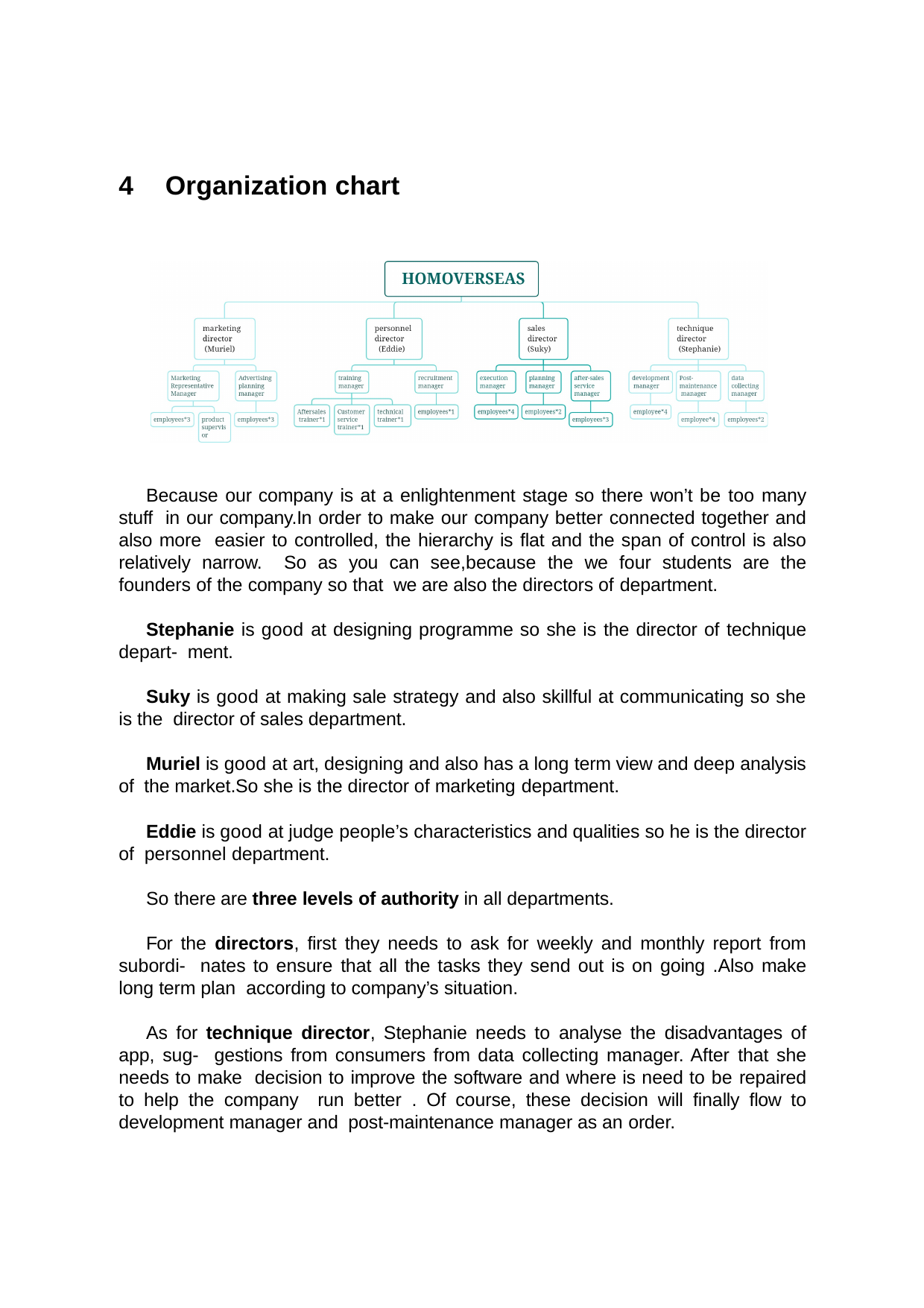

4	Organization chart

Because our company is at a enlightenment stage so there won’t be too many stuff  in our company.In order to make our company better connected together and also more  easier to controlled, the hierarchy is flat and the span of control is also relatively narrow.  So as you can see,because the we four students are the founders of the company so that  we are also the directors of department.
Stephanie is good at designing programme so she is the director of technique depart-  ment.
Suky is good at making sale strategy and also skillful at communicating so she is the  director of sales department.
Muriel is good at art, designing and also has a long term view and deep analysis of  the market.So she is the director of marketing department.
Eddie is good at judge people’s characteristics and qualities so he is the director of  personnel department.
So there are three levels of authority in all departments.
For the directors, first they needs to ask for weekly and monthly report from subordi-  nates to ensure that all the tasks they send out is on going .Also make long term plan  according to company’s situation.
As for technique director, Stephanie needs to analyse the disadvantages of app, sug-  gestions from consumers from data collecting manager. After that she needs to make  decision to improve the software and where is need to be repaired to help the company  run better . Of course, these decision will finally flow to development manager and  post-maintenance manager as an order.